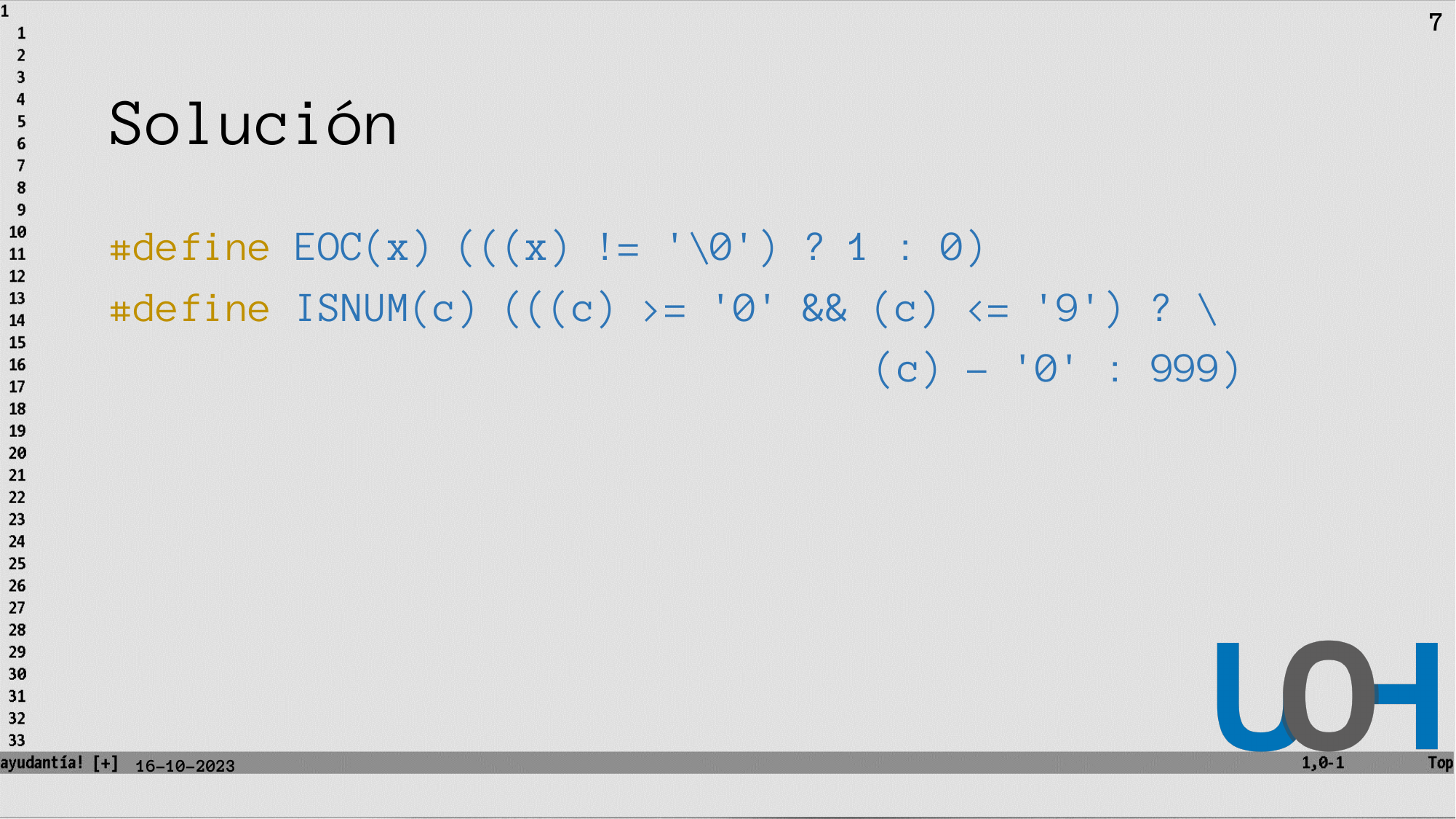

7
# Solución
#define EOC(x) (((x) != '\0') ? 1 : 0)
#define ISNUM(c) (((c) >= '0' && (c) <= '9') ? \
							(c) - '0' : 999)
16-10-2023